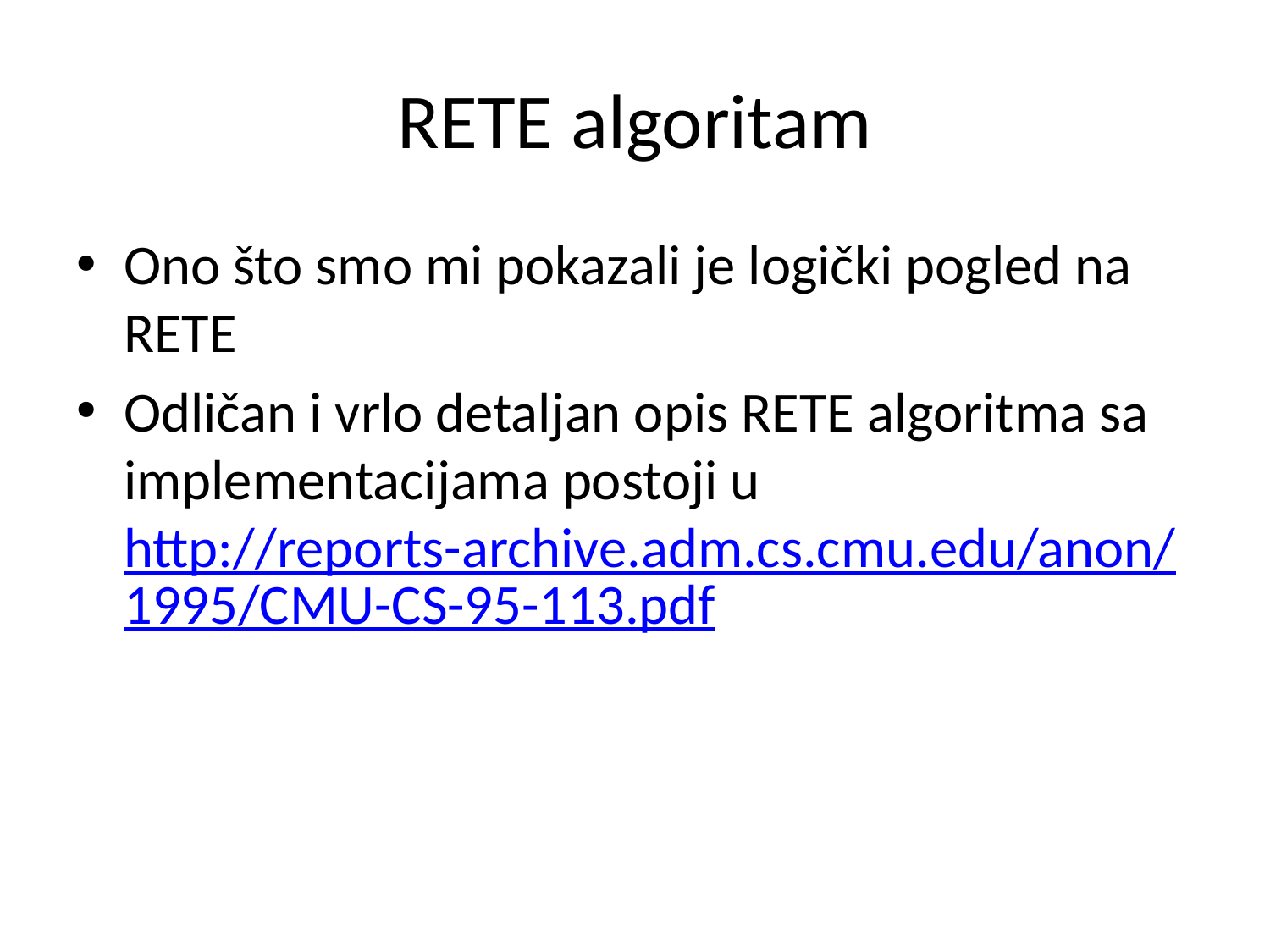

# RETE algoritam
Ono što smo mi pokazali je logički pogled na RETE
Odličan i vrlo detaljan opis RETE algoritma sa implementacijama postoji u http://reports-archive.adm.cs.cmu.edu/anon/1995/CMU-CS-95-113.pdf